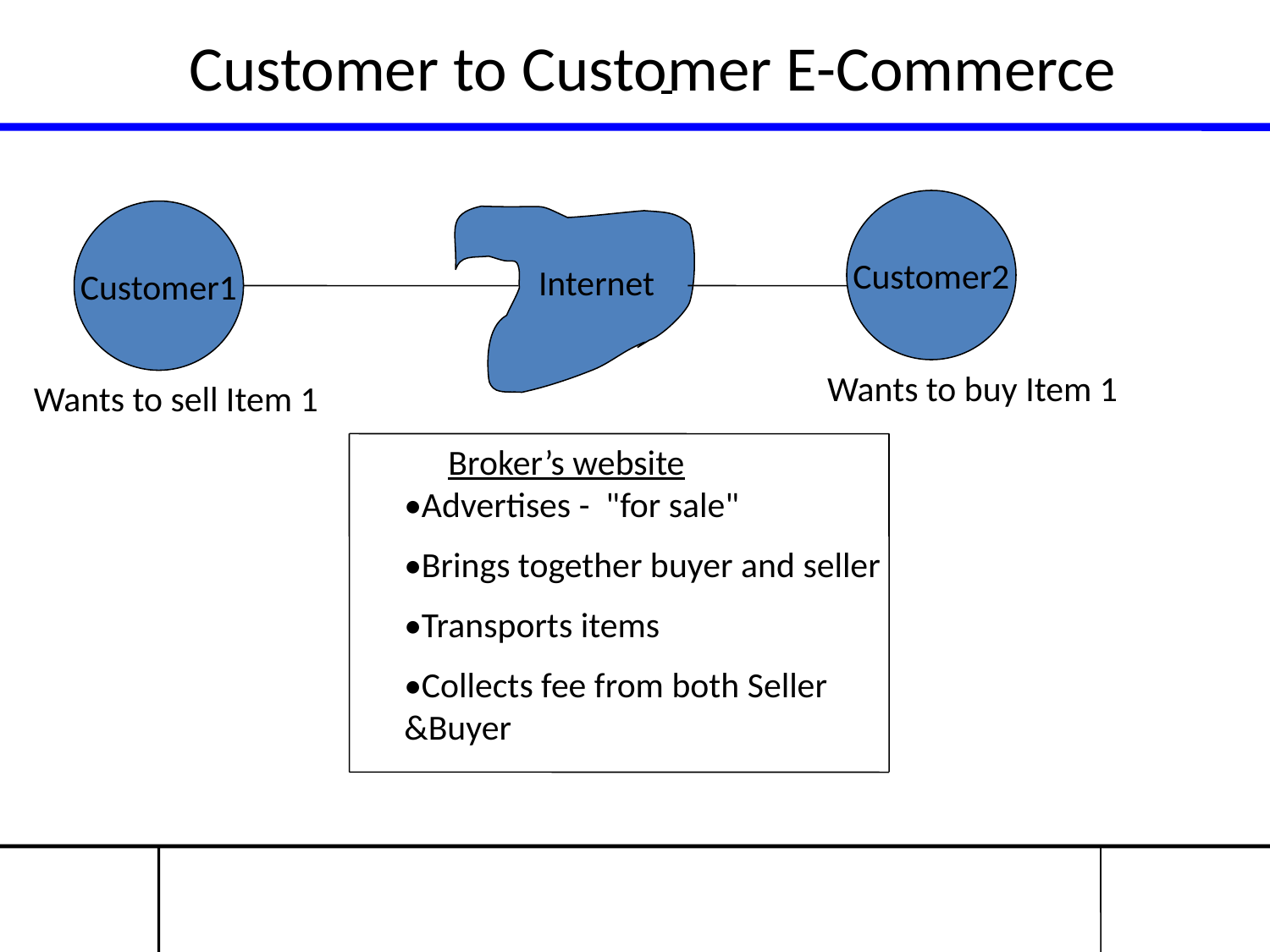

Customer to Customer E-Commerce

Customer2
Customer1

Internet

Wants to buy Item 1
Wants to sell Item 1

Broker’s website

•Advertises -  "for sale"
•Brings together buyer and seller
•Transports items
•Collects fee from both Seller &Buyer